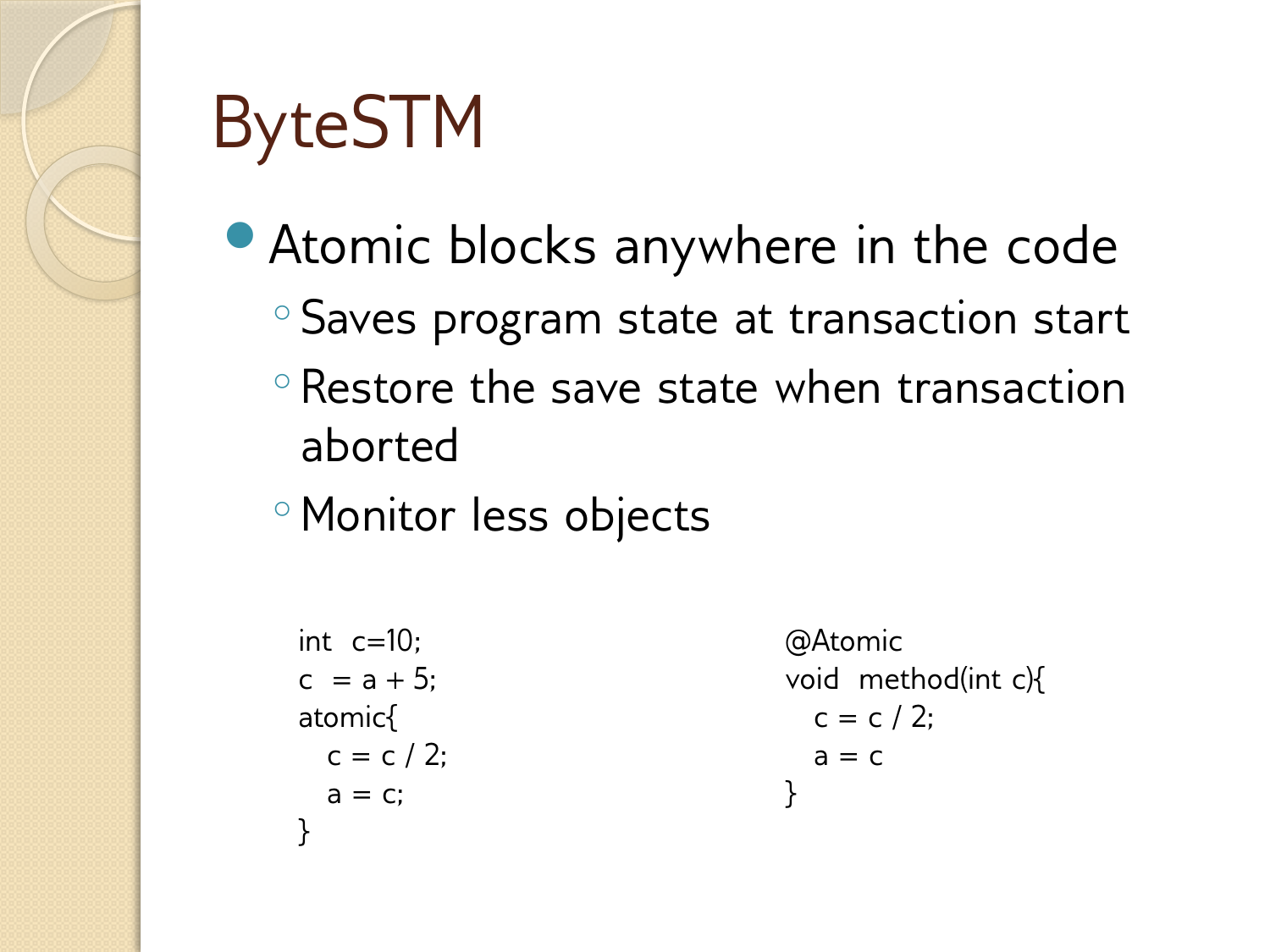

# ByteSTM
Atomic blocks anywhere in the code
Saves program state at transaction start
Restore the save state when transaction aborted
Monitor less objects

int  c=10;
c  = a + 5;
atomic{
   c = c / 2;
   a = c;
}
@Atomic
void  method(int c){
   c = c / 2;
   a = c
}